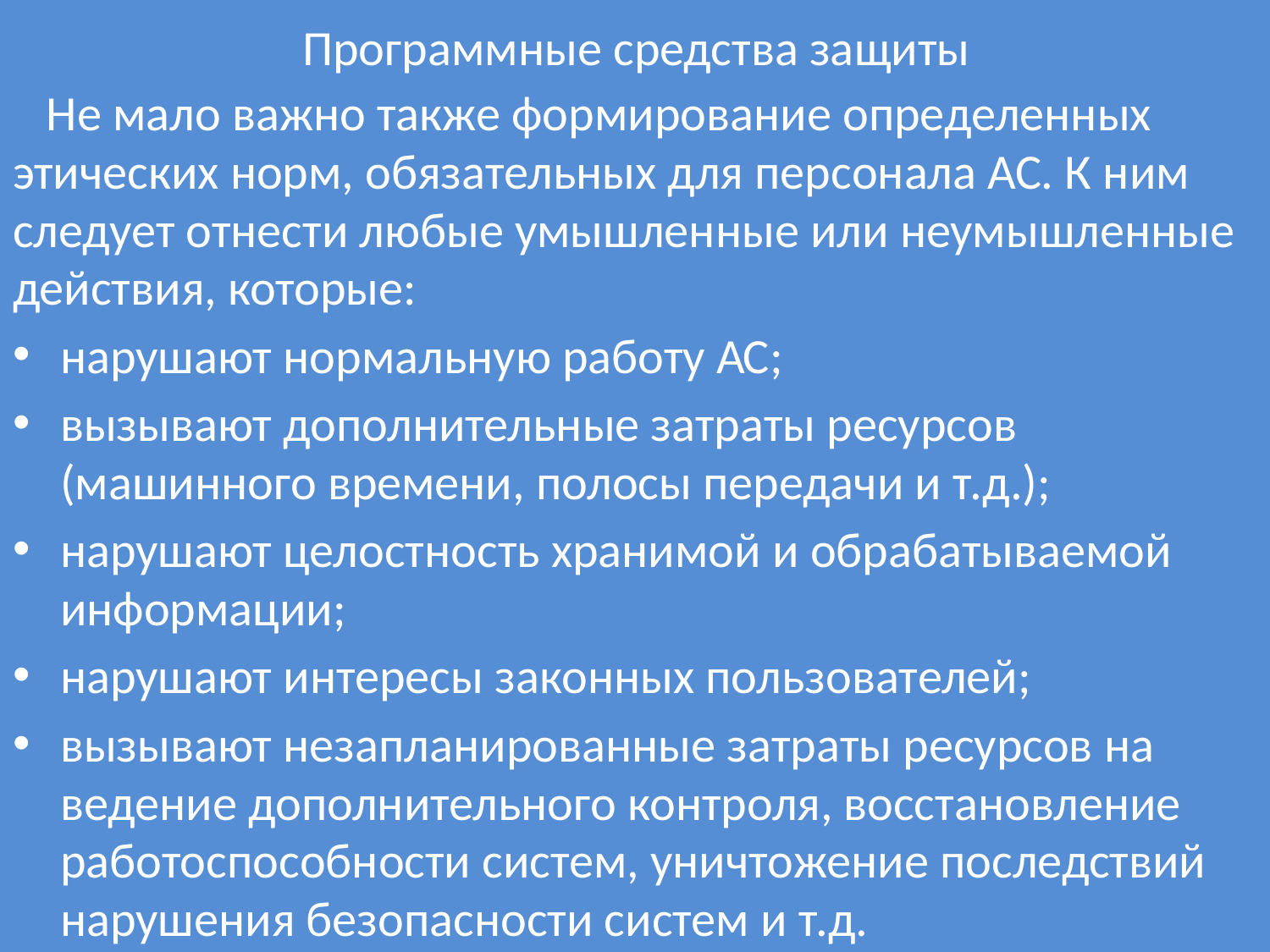

# Программные средства защиты
   Не мало важно также формирование определенных этических норм, обязательных для персонала АС. К ним следует отнести любые умышленные или неумышленные действия, которые:
нарушают нормальную работу АС;
вызывают дополнительные затраты ресурсов (машинного времени, полосы передачи и т.д.);
нарушают целостность хранимой и обрабатываемой информации;
нарушают интересы законных пользователей;
вызывают незапланированные затраты ресурсов на ведение дополнительного контроля, восстановление работоспособности систем, уничтожение последствий нарушения безопасности систем и т.д.